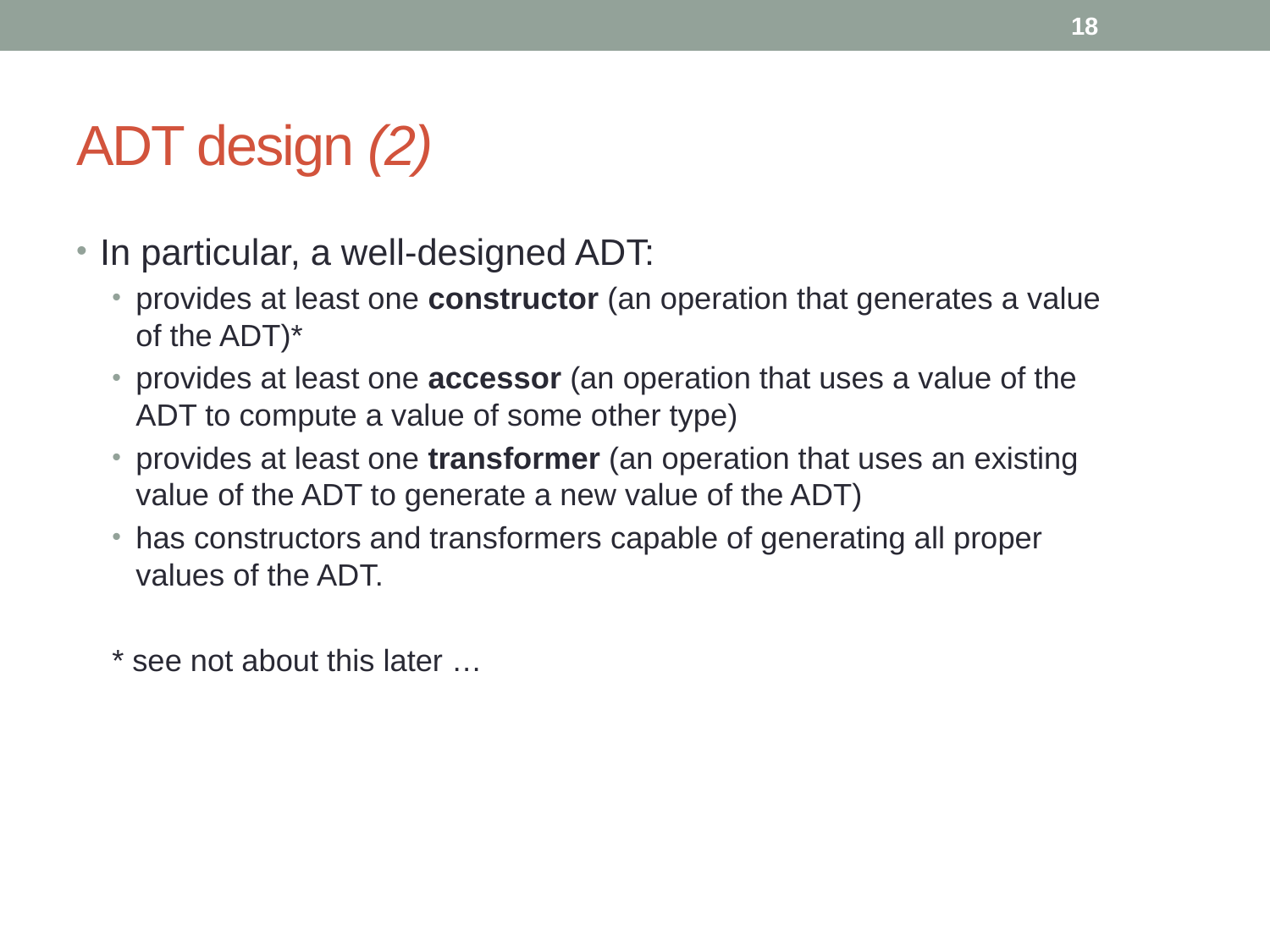

18
# ADT design (2)
In particular, a well-designed ADT:
provides at least one constructor (an operation that generates a value of the ADT)*
provides at least one accessor (an operation that uses a value of the ADT to compute a value of some other type)
provides at least one transformer (an operation that uses an existing value of the ADT to generate a new value of the ADT)
has constructors and transformers capable of generating all proper values of the ADT.

* see not about this later …